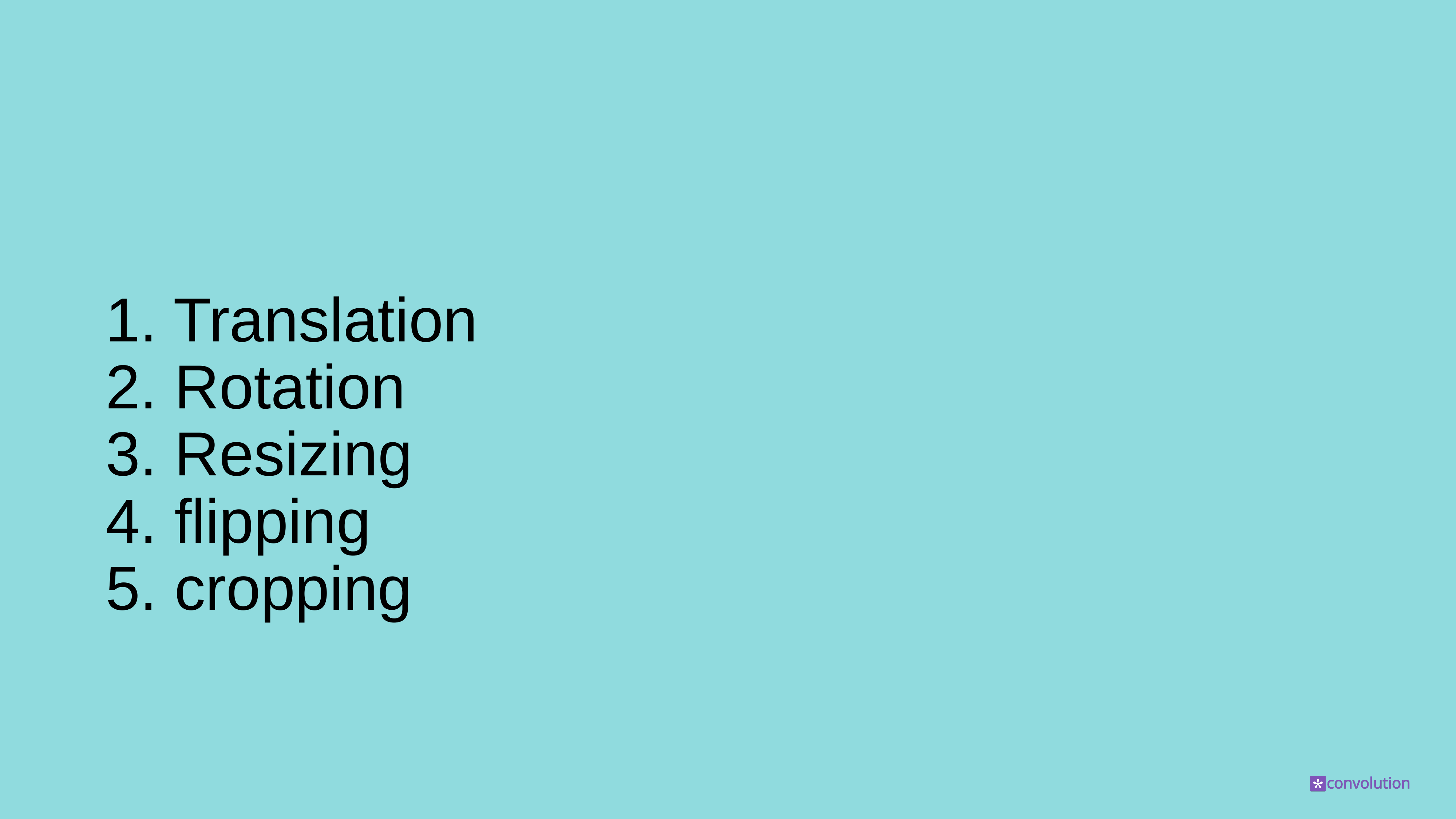

# 1. Translation 2. Rotation 3. Resizing 4. flipping 5. cropping